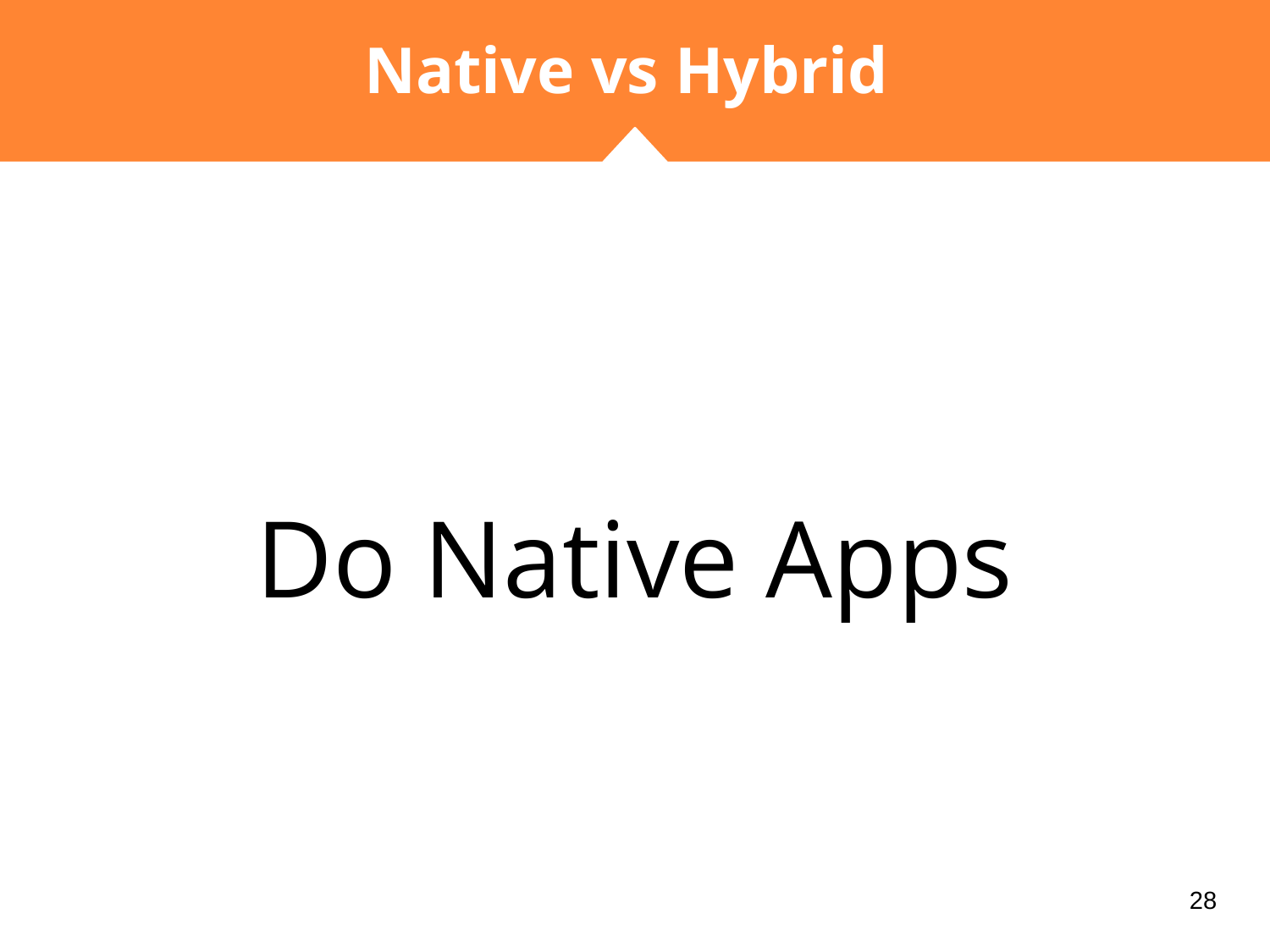

# Native vs Hybrid
Do Native Apps
28
28